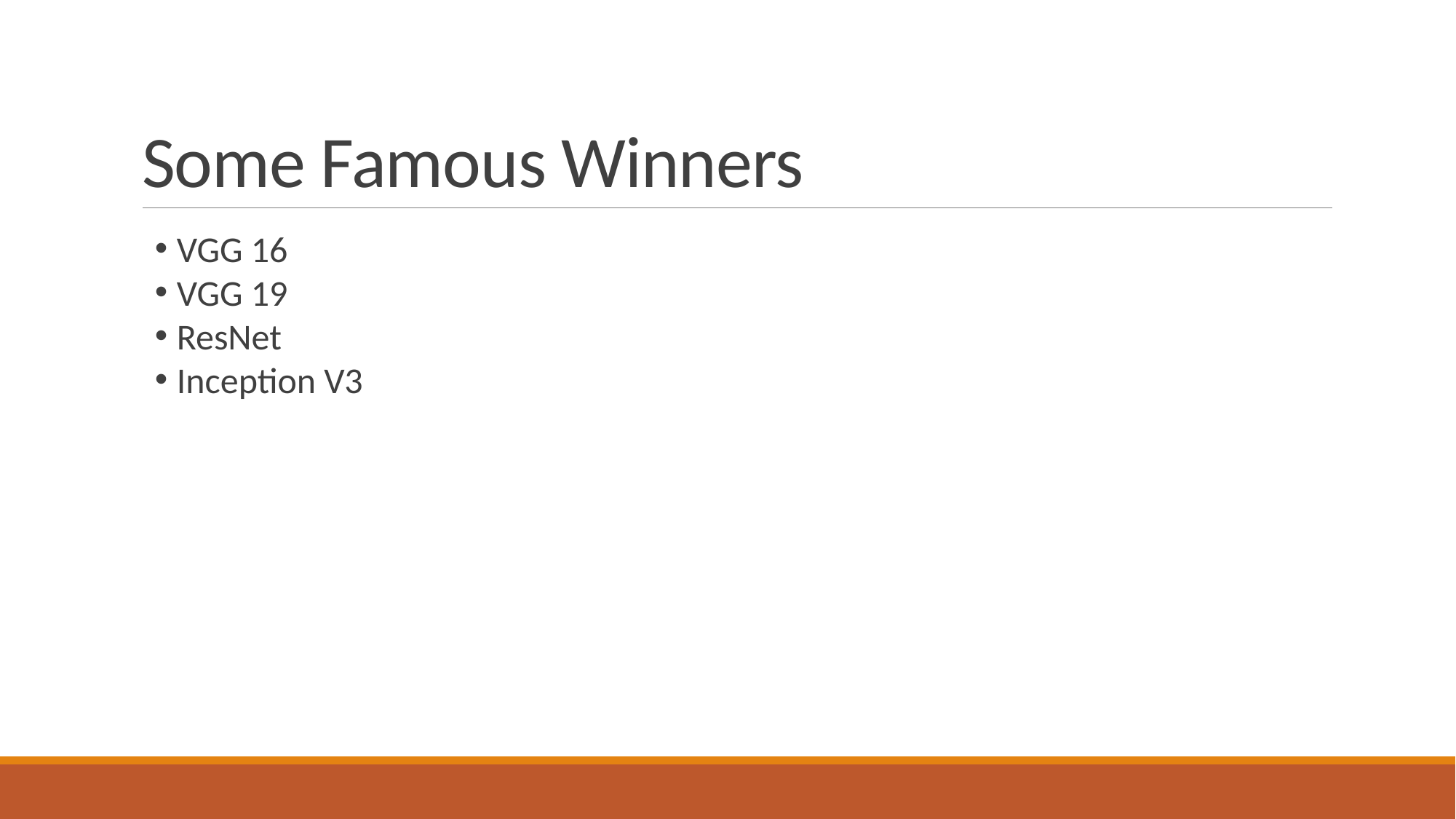

# Some Famous Winners
VGG 16
VGG 19
ResNet
Inception V3